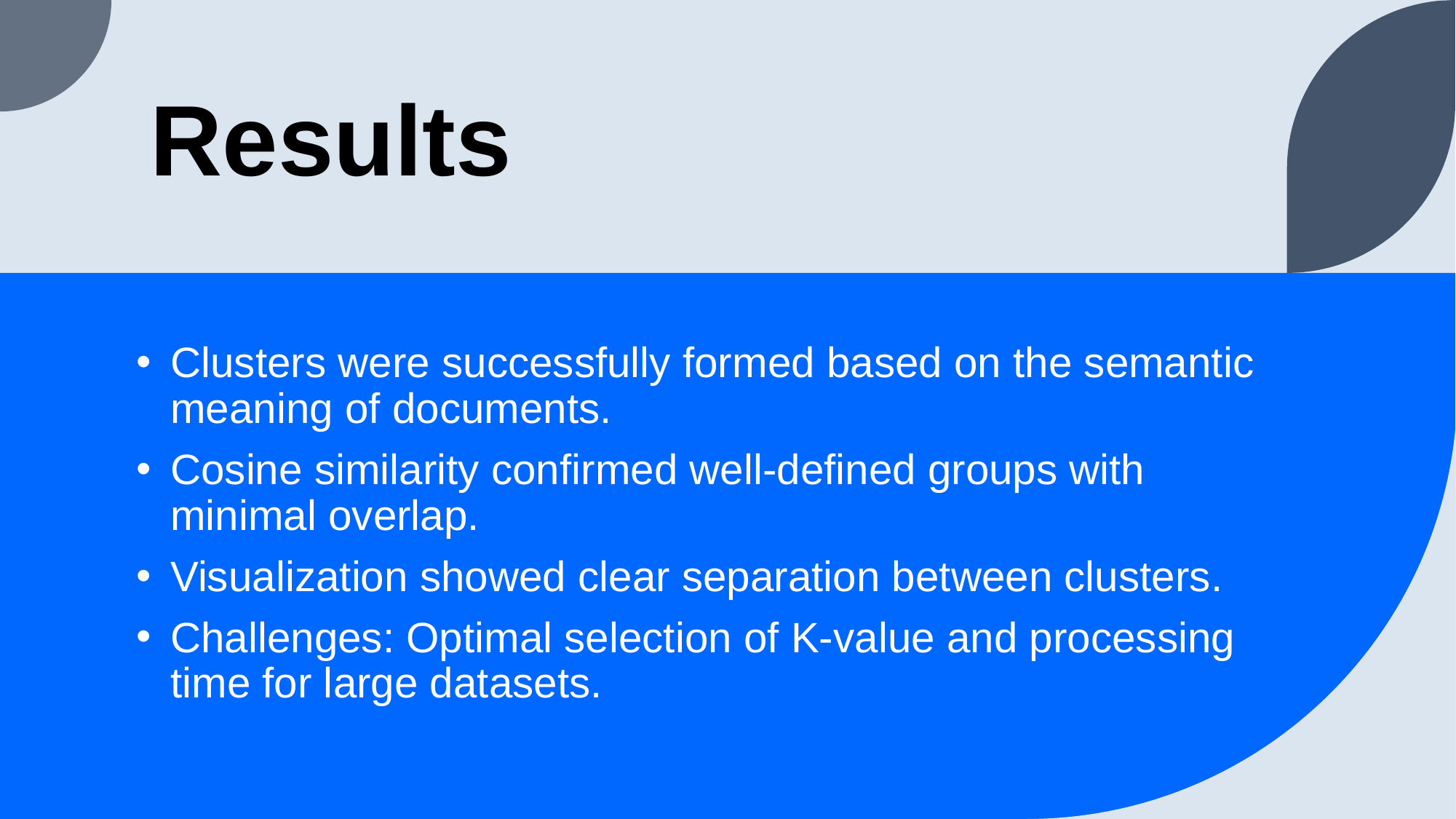

# Results

Clusters were successfully formed based on the semantic meaning of documents.
Cosine similarity confirmed well-defined groups with minimal overlap.
Visualization showed clear separation between clusters.
Challenges: Optimal selection of K-value and processing time for large datasets.